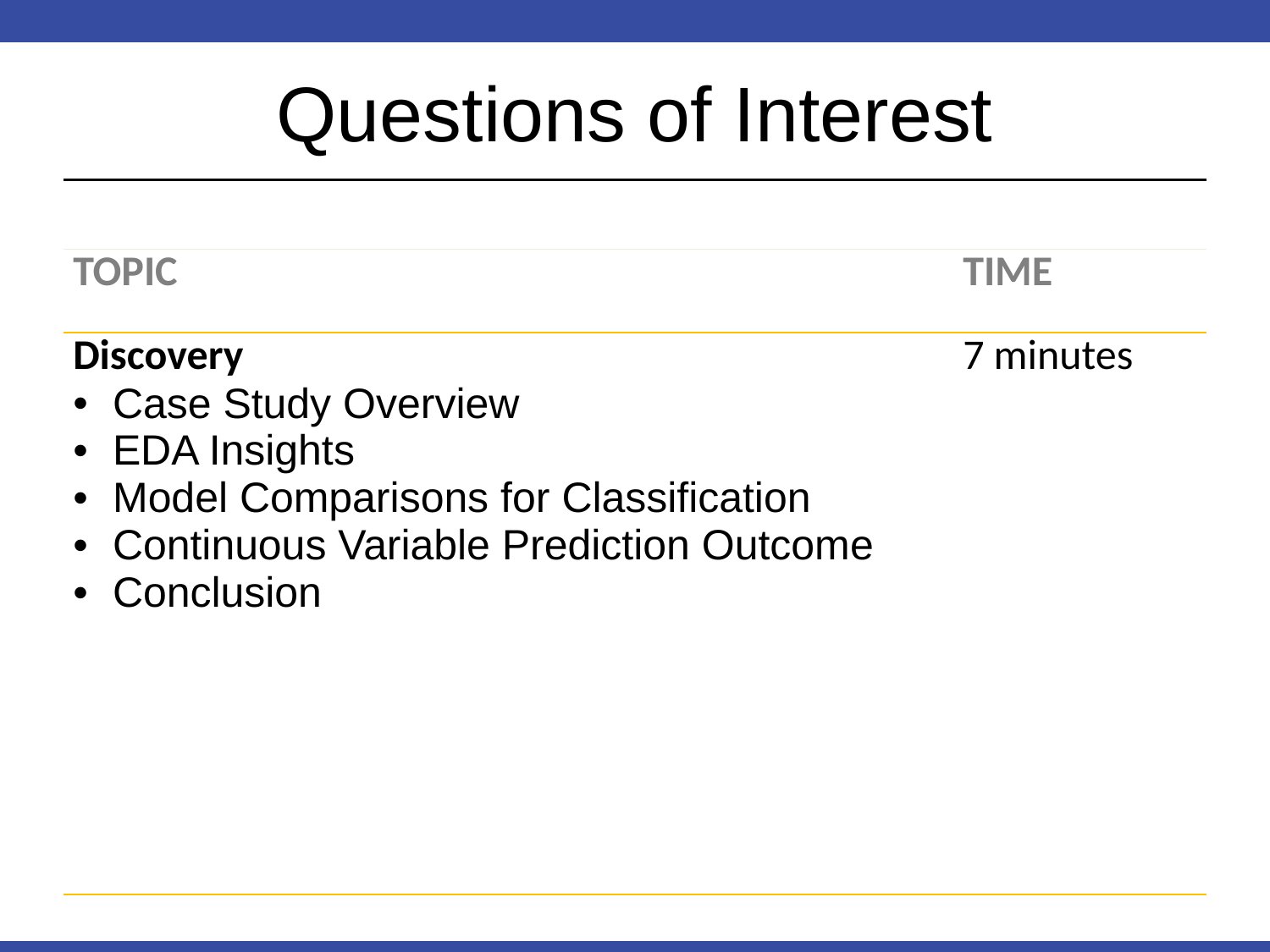

# Questions of Interest
| TOPIC | Time |
| --- | --- |
| Discovery Case Study Overview EDA Insights Model Comparisons for Classification Continuous Variable Prediction Outcome Conclusion | 7 minutes |